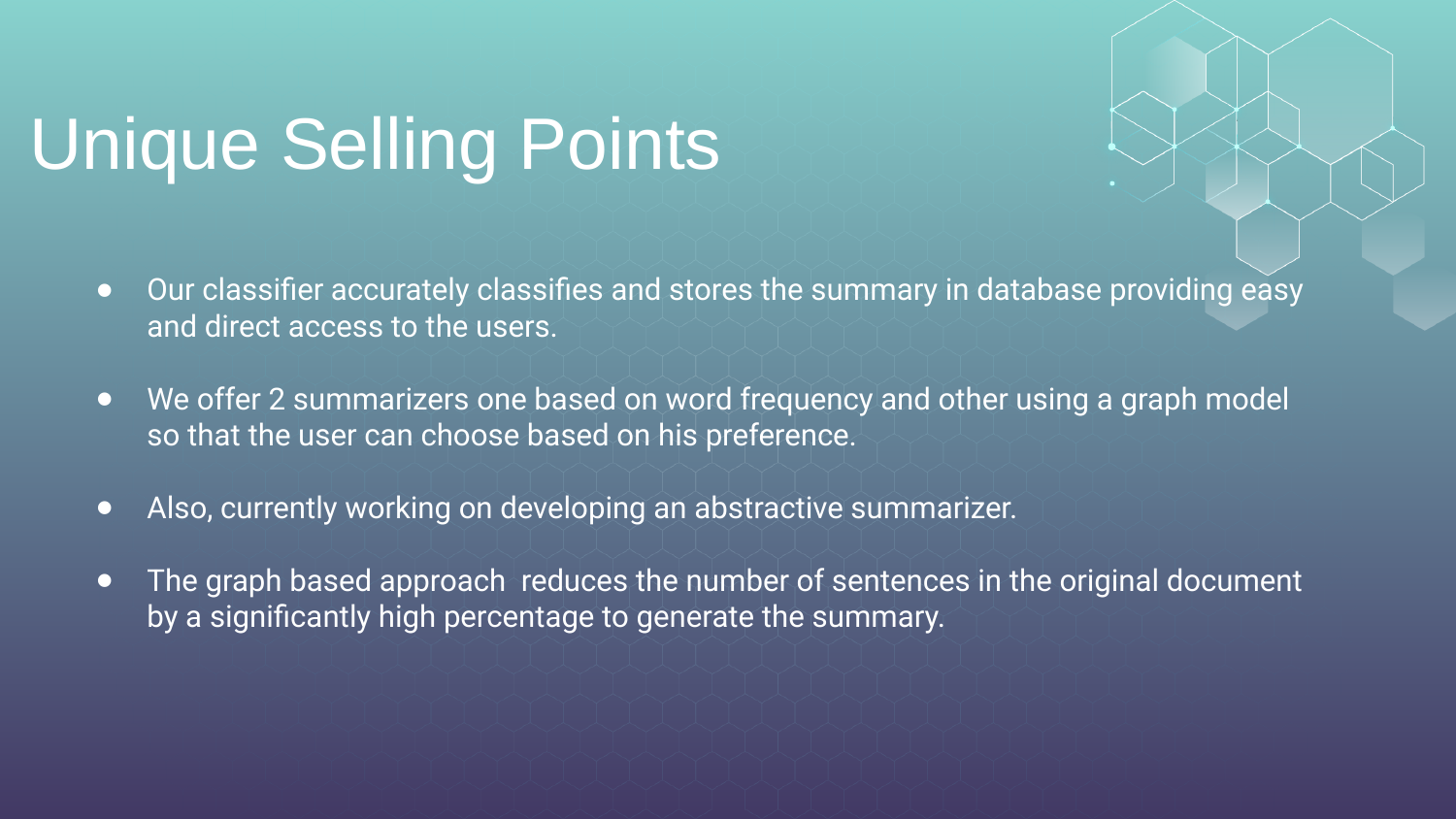

# Unique Selling Points

Our classifier accurately classifies and stores the summary in database providing easy and direct access to the users.

We offer 2 summarizers one based on word frequency and other using a graph model so that the user can choose based on his preference.

Also, currently working on developing an abstractive summarizer.

The graph based approach  reduces the number of sentences in the original document by a significantly high percentage to generate the summary.